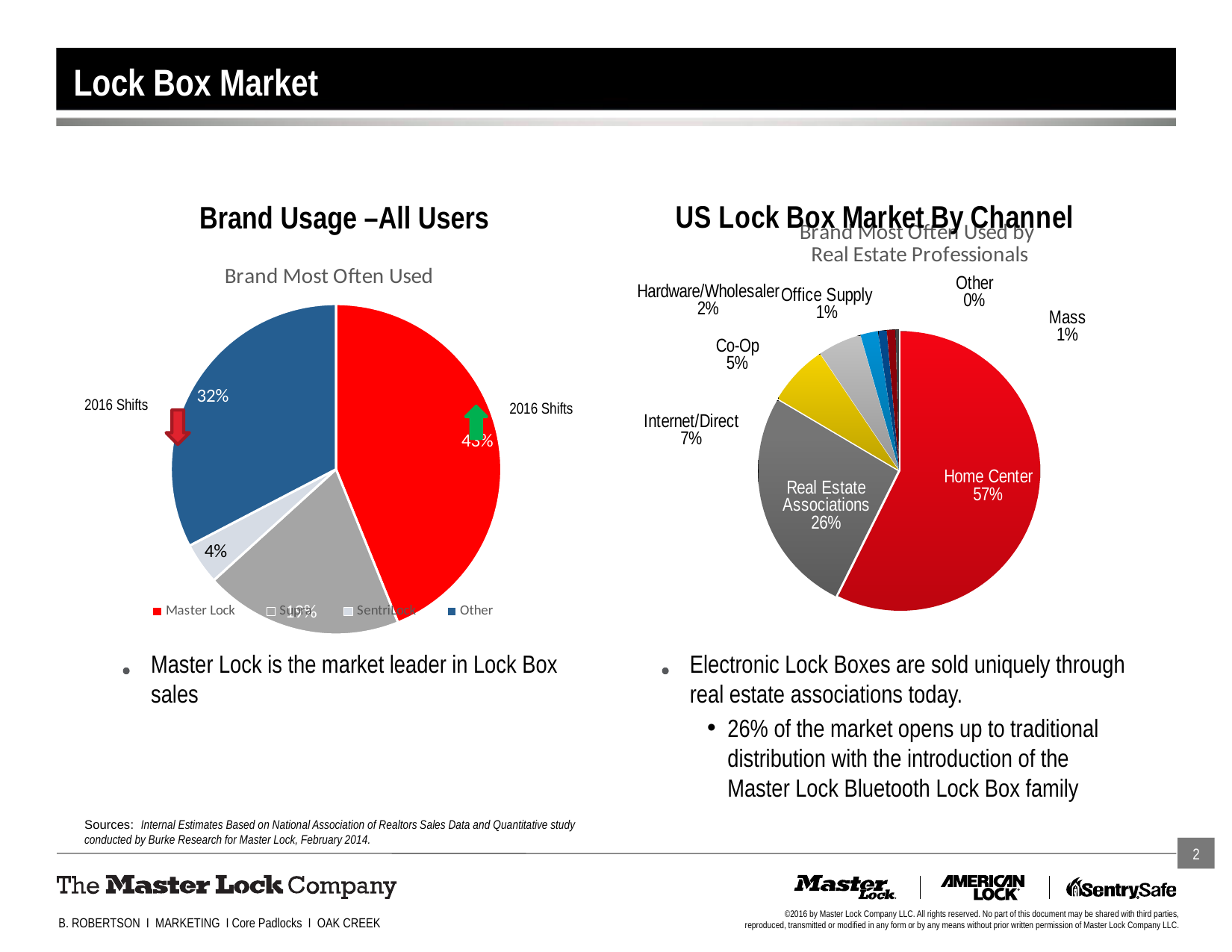

# Lock Box Market

### Chart

| Category |
|---|
Brand Usage –All Users

### Chart: US Lock Box Market By Channel

| Category |  |
|---|---|
| Home Center | 0.57 |
| Real Estate Associations | 0.26 |
| Internet/Direct | 0.07 |
| Co-Op | 0.05 |
| Hardware/Wholesaler | 0.02 |
| Office Supply | 0.01 |
| Mass | 0.01 |
| Other | 0.004 |

### Chart: Brand Most Often Used by
Real Estate Professionals

| Category |
|---|

### Chart: Brand Most Often Used

| Category |  |
|---|---|
| Master Lock | 0.43 |
| Supra | 0.19 |
| SentriLock | 0.04 |
| Other | 0.32 |
2016 Shifts
2016 Shifts

Master Lock is the market leader in Lock Box sales

Electronic Lock Boxes are sold uniquely through real estate associations today.
26% of the market opens up to traditional distribution with the introduction of the Master Lock Bluetooth Lock Box family

Sources:  Internal Estimates Based on National Association of Realtors Sales Data and Quantitative study
conducted by Burke Research for Master Lock, February 2014.